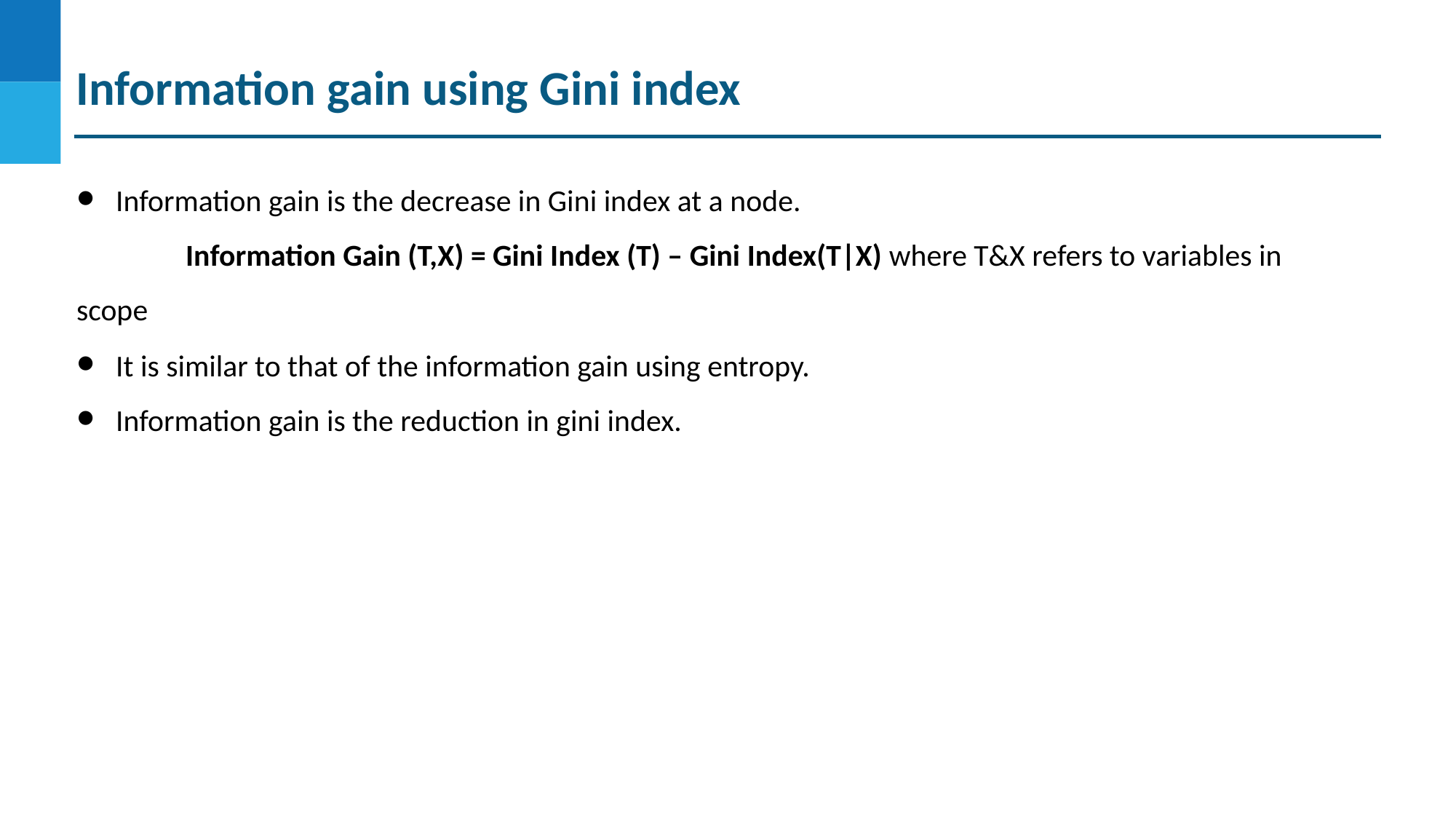

# Information gain using Gini index
Information gain is the decrease in Gini index at a node.
	Information Gain (T,X) = Gini Index (T) – Gini Index(T|X) where T&X refers to variables in scope
It is similar to that of the information gain using entropy.
Information gain is the reduction in gini index.